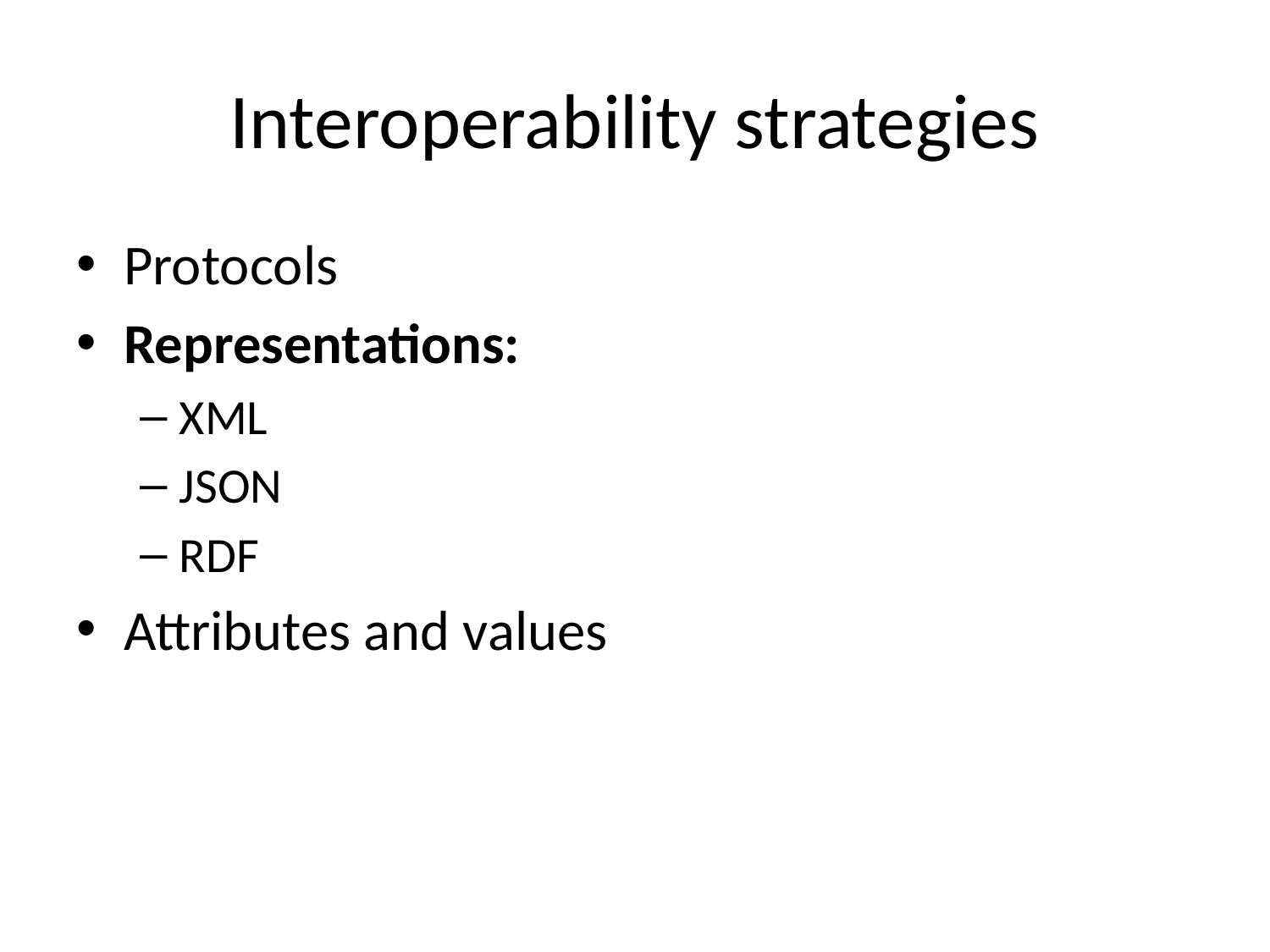

# Interoperability strategies
Protocols
Representations:
XML
JSON
RDF
Attributes and values